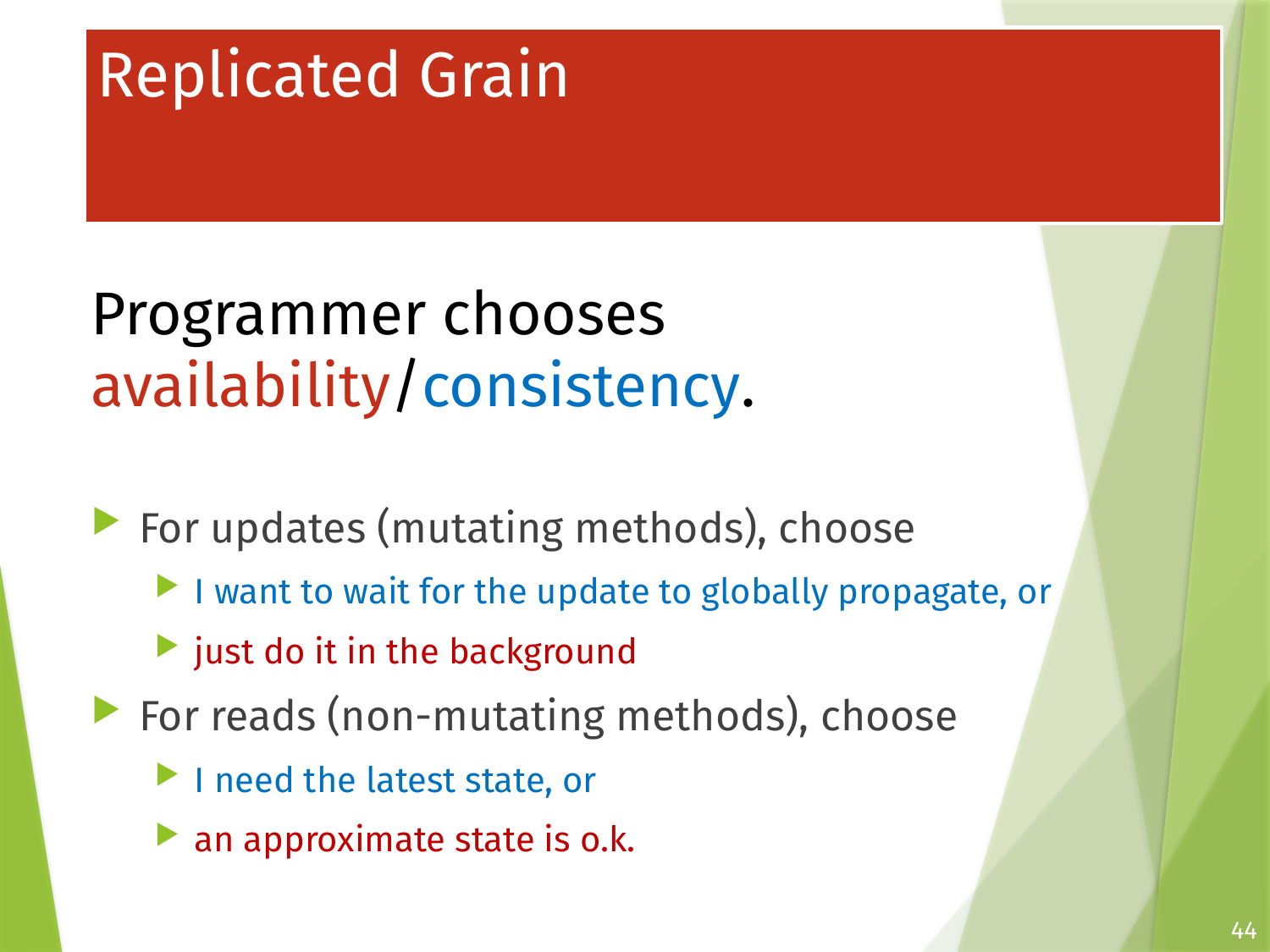

Replicated Grain
#
Programmer chooses availability/consistency.
For updates (mutating methods), choose
I want to wait for the update to globally propagate, or
just do it in the background
For reads (non-mutating methods), choose
I need the latest state, or
an approximate state is o.k.
44